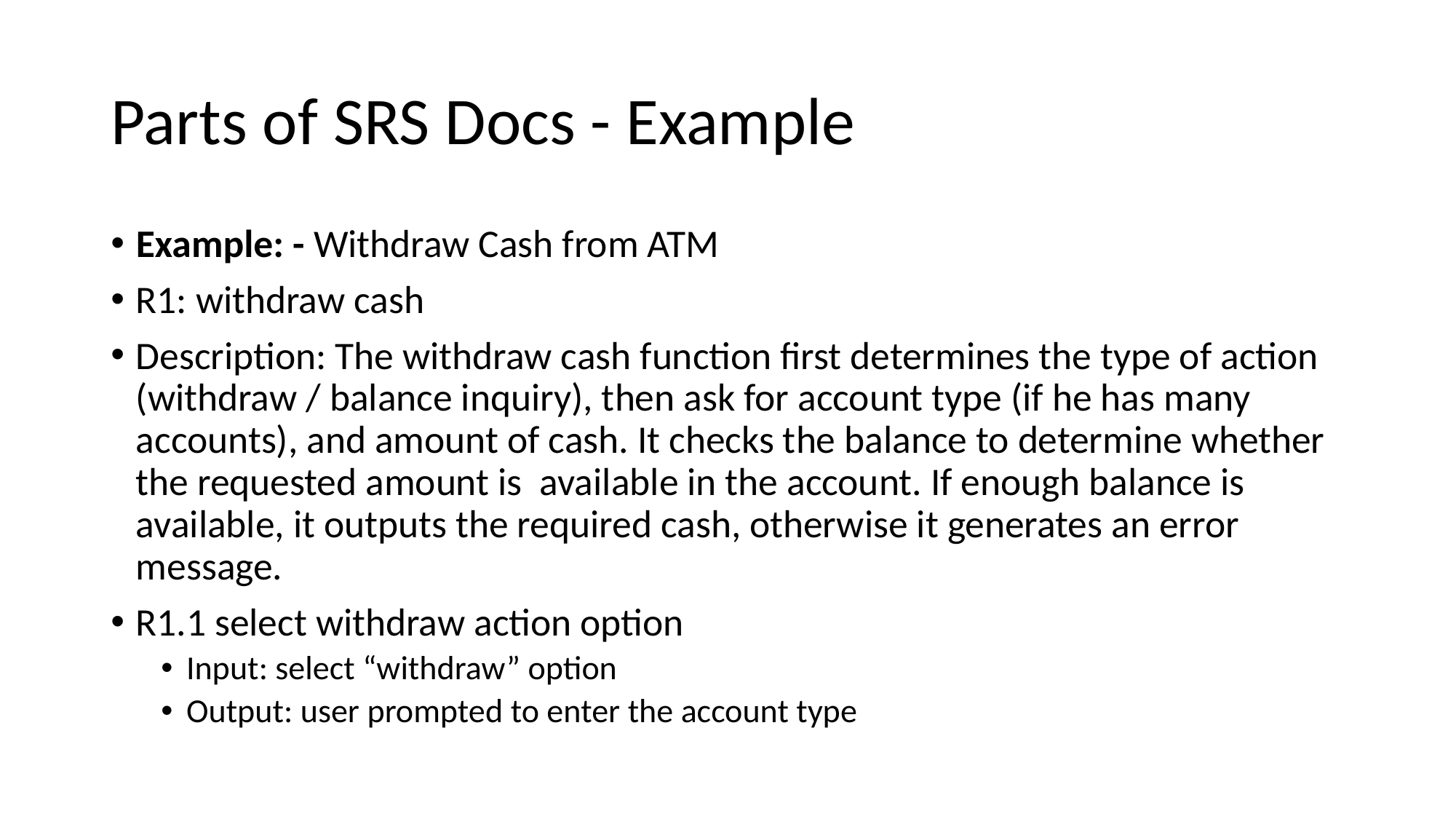

# Parts of SRS Docs - Example
Example: - Withdraw Cash from ATM
R1: withdraw cash
Description: The withdraw cash function first determines the type of action (withdraw / balance inquiry), then ask for account type (if he has many accounts), and amount of cash. It checks the balance to determine whether the requested amount is  available in the account. If enough balance is available, it outputs the required cash, otherwise it generates an error message.
R1.1 select withdraw action option
Input: select “withdraw” option
Output: user prompted to enter the account type